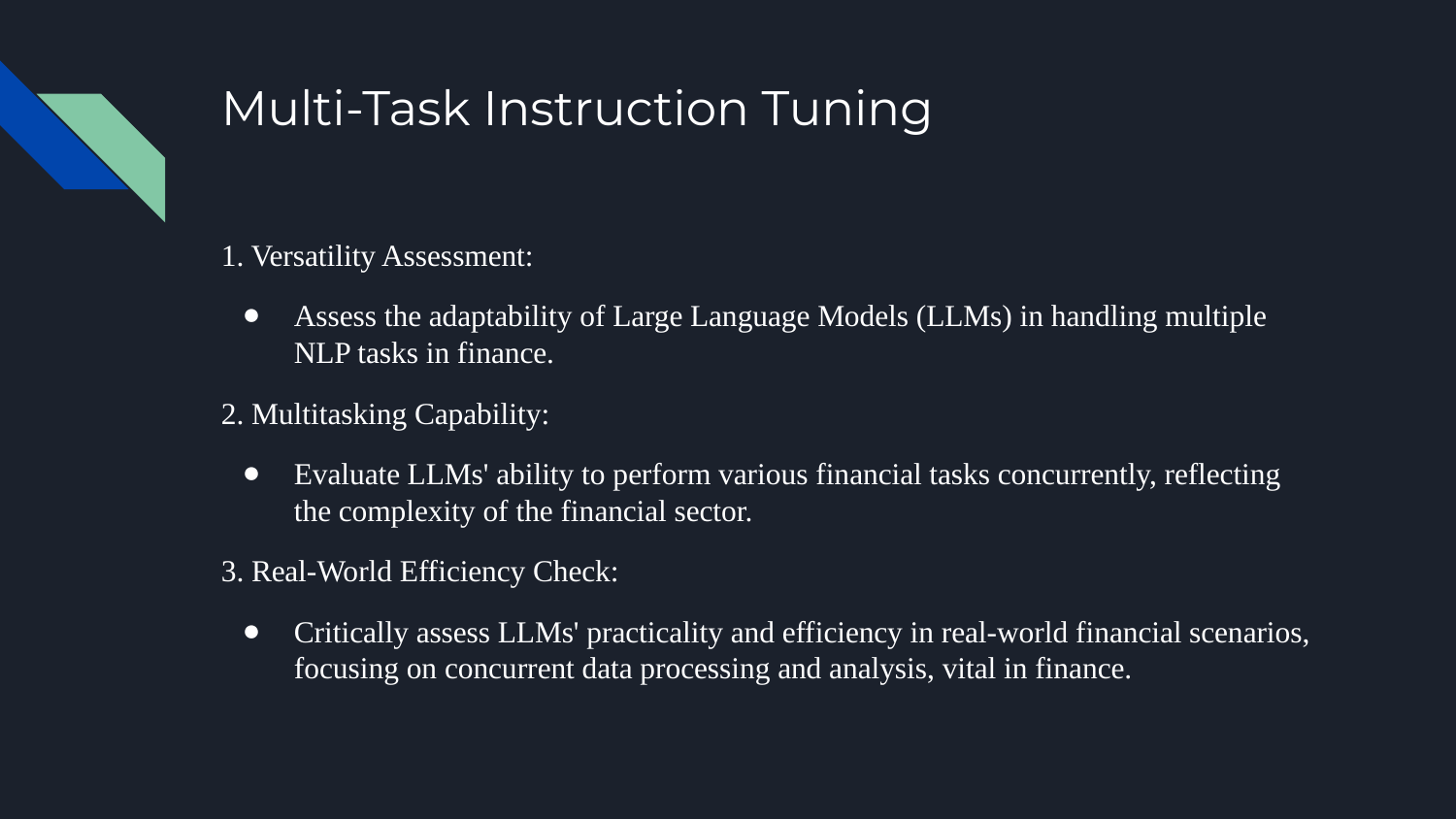

# Multi-Task Instruction Tuning
1. Versatility Assessment:
Assess the adaptability of Large Language Models (LLMs) in handling multiple NLP tasks in finance.
2. Multitasking Capability:
Evaluate LLMs' ability to perform various financial tasks concurrently, reflecting the complexity of the financial sector.
3. Real-World Efficiency Check:
Critically assess LLMs' practicality and efficiency in real-world financial scenarios, focusing on concurrent data processing and analysis, vital in finance.